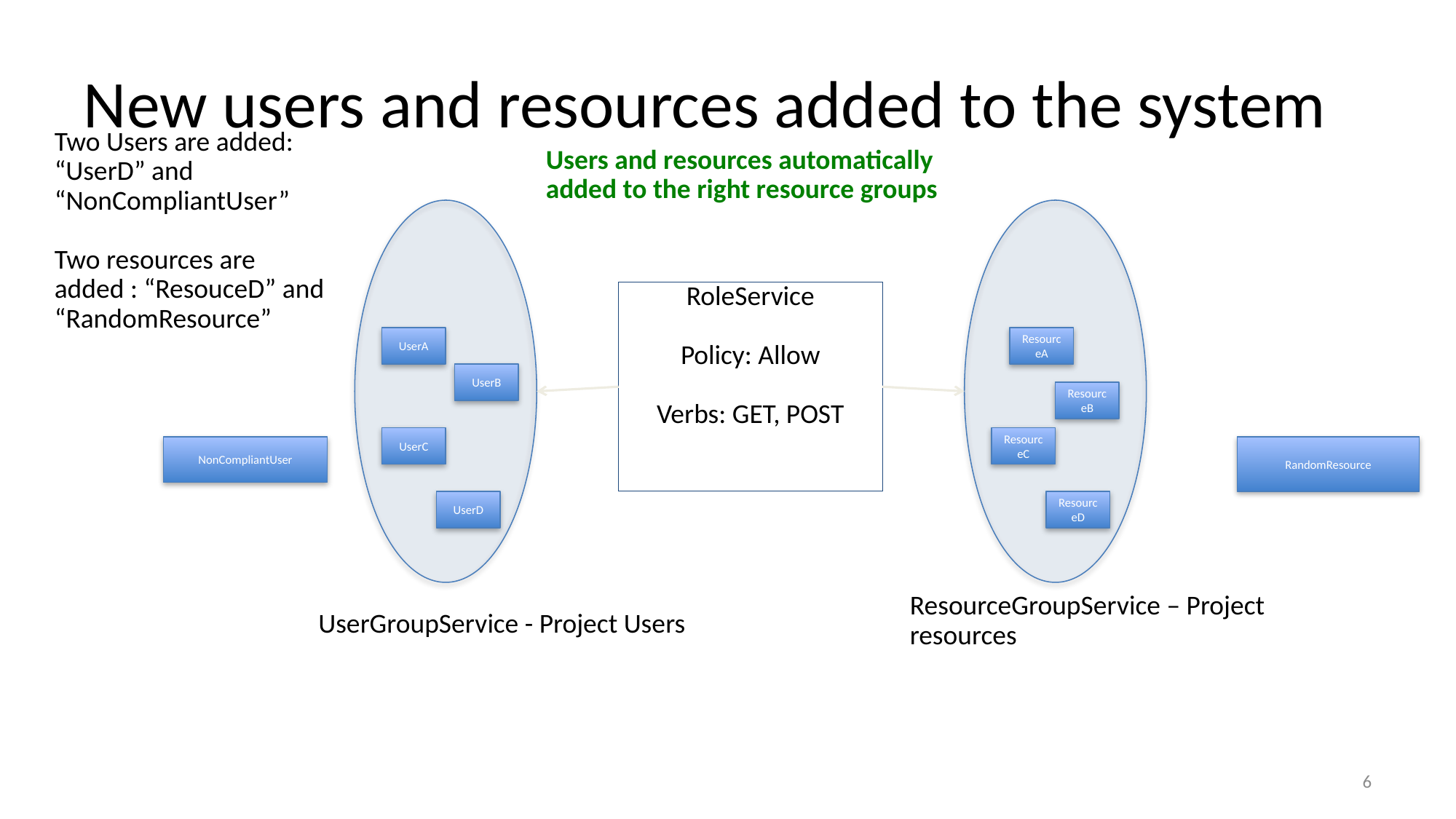

# New users and resources added to the system
Two Users are added:
“UserD” and “NonCompliantUser”

Two resources are added : “ResouceD” and “RandomResource”

Users and resources automatically added to the right resource groups

RoleService

Policy: Allow

Verbs: GET, POST
UserA
ResourceA
UserB
ResourceB
UserC
ResourceC
NonCompliantUser
RandomResource
UserD
ResourceD
ResourceGroupService – Project resources

UserGroupService - Project Users

6